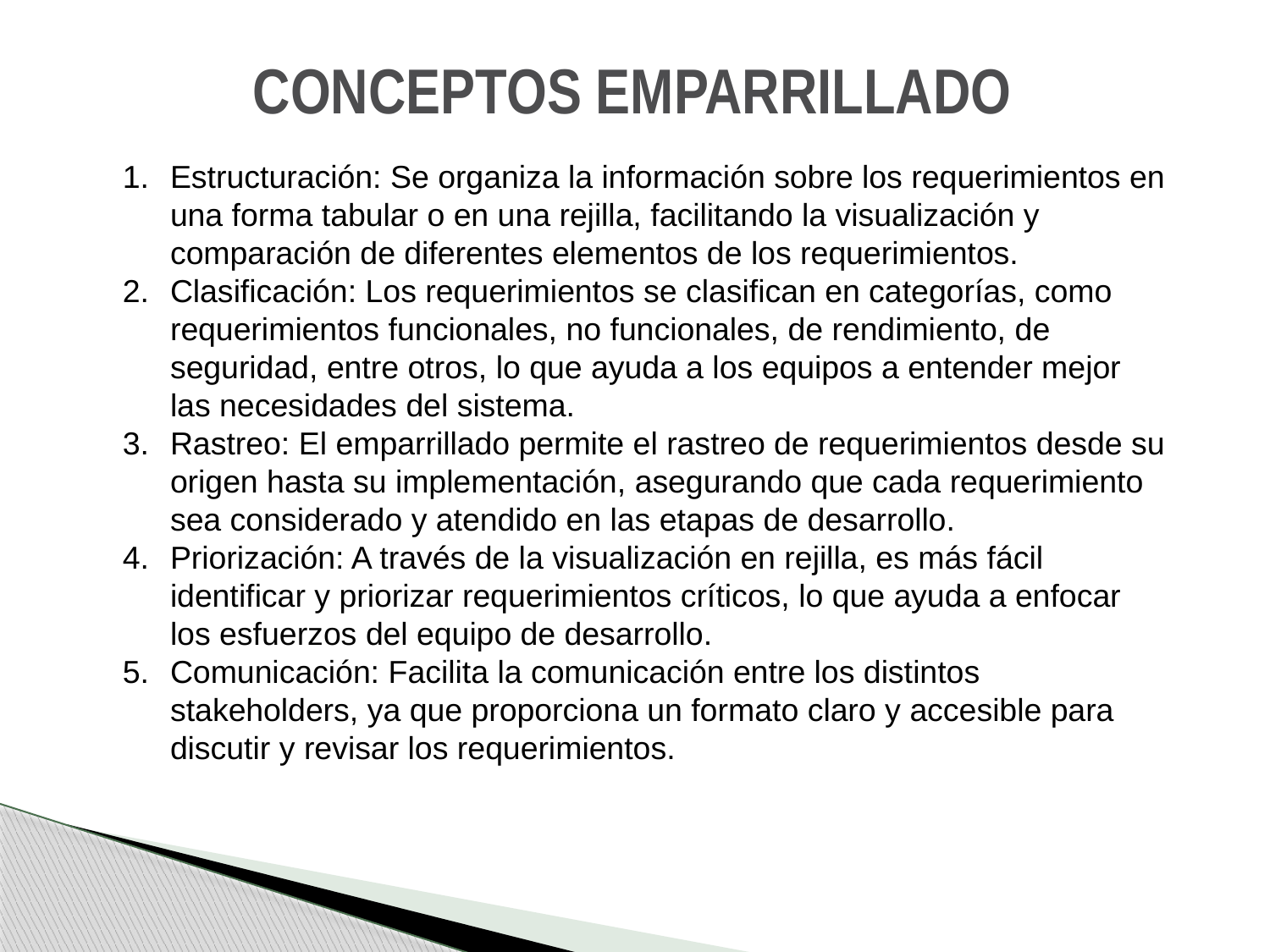

# CONCEPTOS EMPARRILLADO
Estructuración: Se organiza la información sobre los requerimientos en una forma tabular o en una rejilla, facilitando la visualización y comparación de diferentes elementos de los requerimientos.
Clasificación: Los requerimientos se clasifican en categorías, como requerimientos funcionales, no funcionales, de rendimiento, de seguridad, entre otros, lo que ayuda a los equipos a entender mejor las necesidades del sistema.
Rastreo: El emparrillado permite el rastreo de requerimientos desde su origen hasta su implementación, asegurando que cada requerimiento sea considerado y atendido en las etapas de desarrollo.
Priorización: A través de la visualización en rejilla, es más fácil identificar y priorizar requerimientos críticos, lo que ayuda a enfocar los esfuerzos del equipo de desarrollo.
Comunicación: Facilita la comunicación entre los distintos stakeholders, ya que proporciona un formato claro y accesible para discutir y revisar los requerimientos.